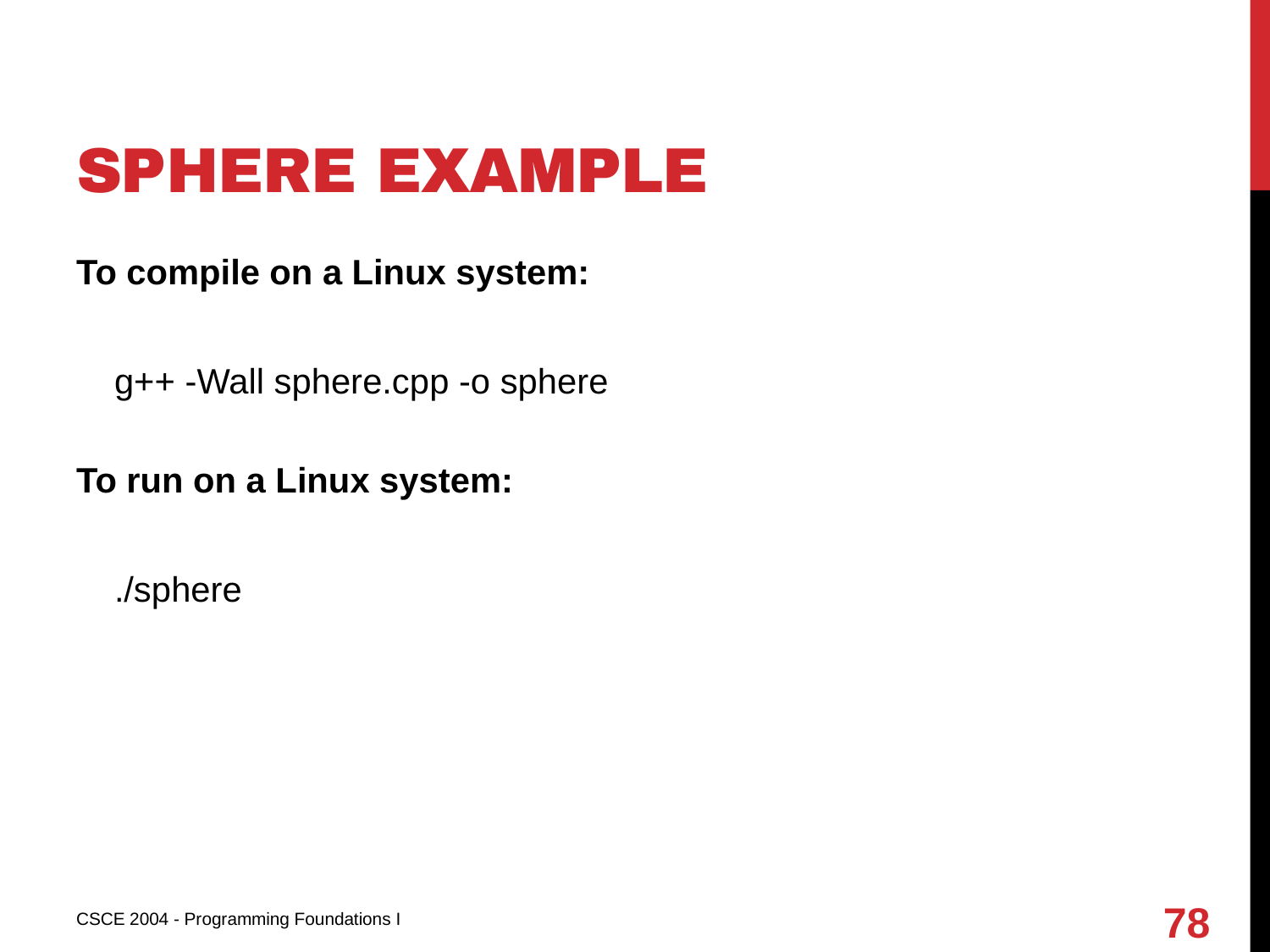

# SPHERE EXAMPLE
To compile on a Linux system:

g++ -Wall sphere.cpp -o sphere

To run on a Linux system:

./sphere

78
CSCE 2004 - Programming Foundations I